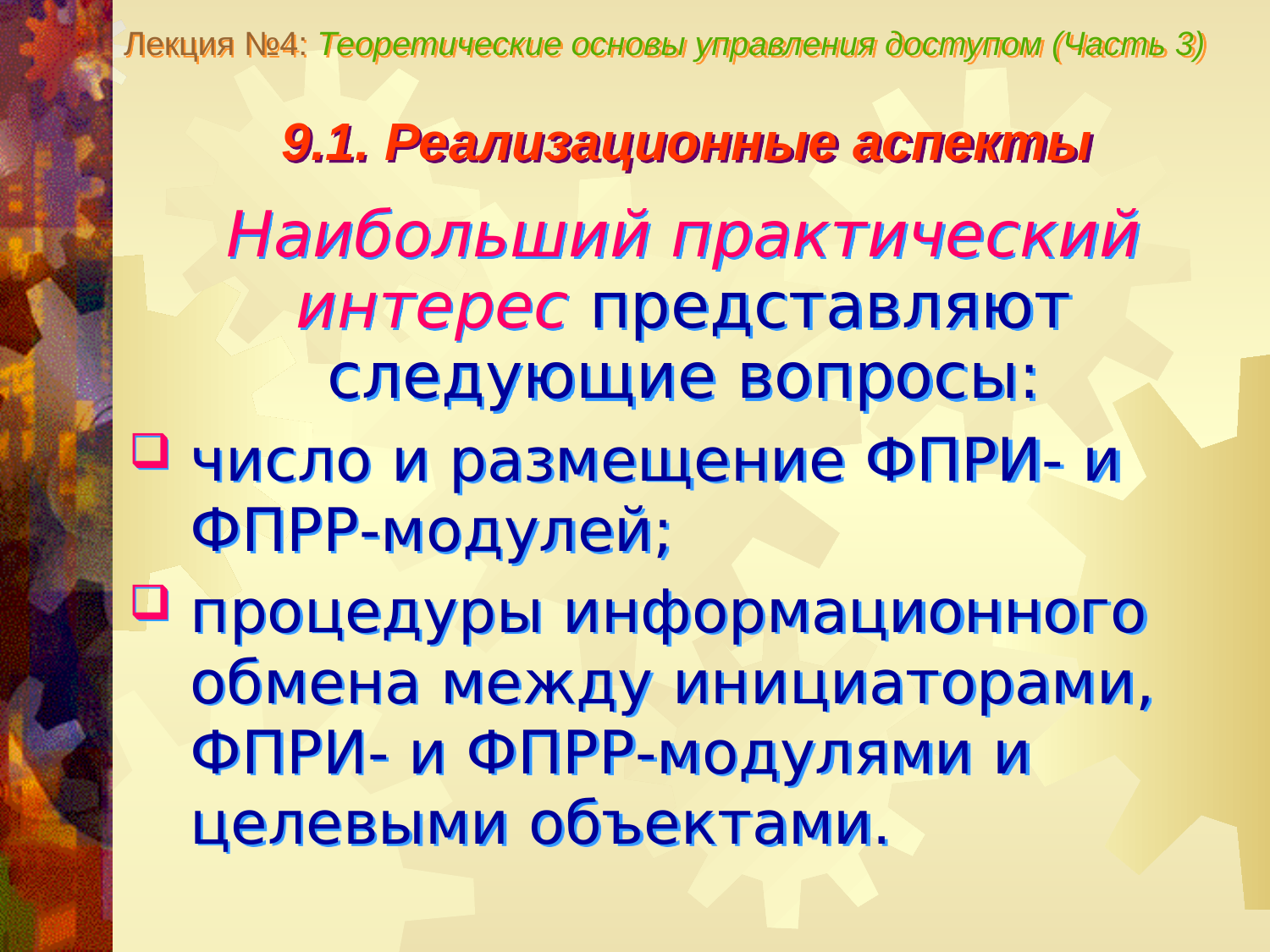

Лекция №4: Теоретические основы управления доступом (Часть 3)
9.1. Реализационные аспекты
Наибольший практический интерес представляют следующие вопросы:
число и размещение ФПРИ- и ФПРР-модулей;
процедуры информационного обмена между инициаторами, ФПРИ- и ФПРР-модулями и целевыми объектами.